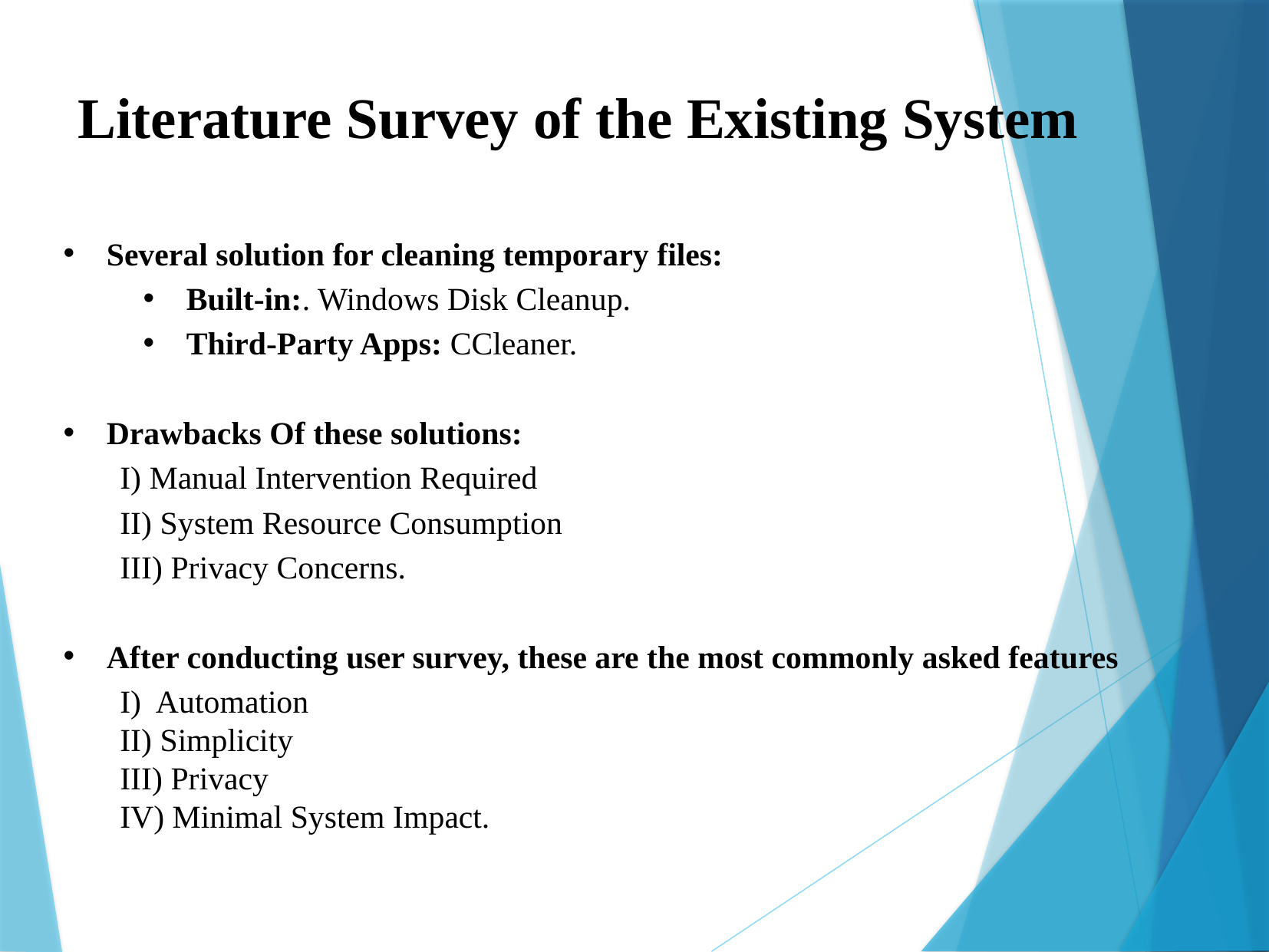

Literature Survey of the Existing System
Several solution for cleaning temporary files:
Built-in:. Windows Disk Cleanup.
Third-Party Apps: CCleaner.

Drawbacks Of these solutions:
	I) Manual Intervention Required
	II) System Resource Consumption
	III) Privacy Concerns.

After conducting user survey, these are the most commonly asked features
	I)  Automation
	II) Simplicity
	III) Privacy
	IV) Minimal System Impact.